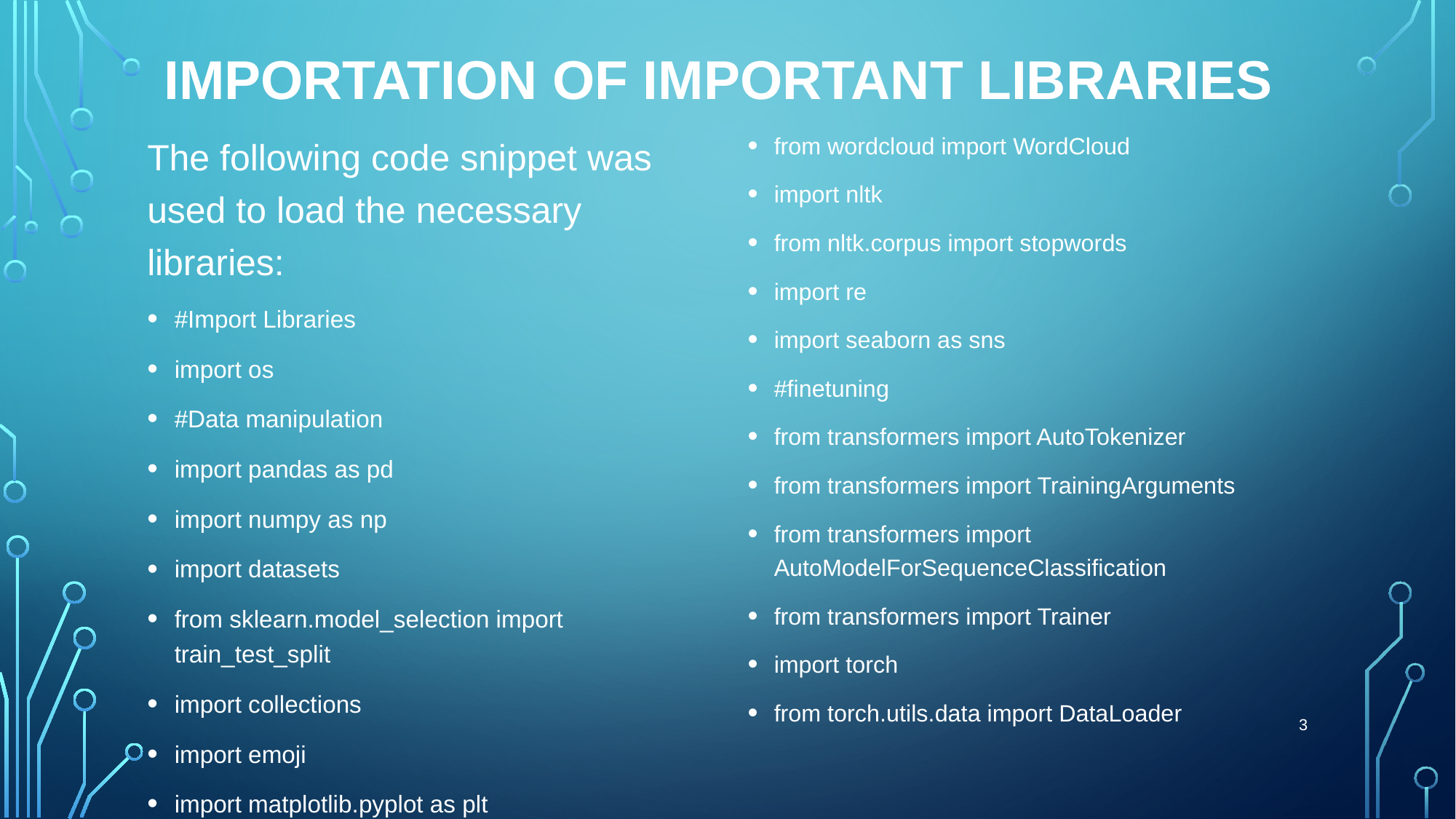

# Importation of Important Libraries
The following code snippet was used to load the necessary libraries:
#Import Libraries
import os
#Data manipulation
import pandas as pd
import numpy as np
import datasets
from sklearn.model_selection import train_test_split
import collections
import emoji
import matplotlib.pyplot as plt

from wordcloud import WordCloud
import nltk
from nltk.corpus import stopwords
import re
import seaborn as sns
#finetuning
from transformers import AutoTokenizer
from transformers import TrainingArguments
from transformers import AutoModelForSequenceClassification
from transformers import Trainer
import torch
from torch.utils.data import DataLoader

3